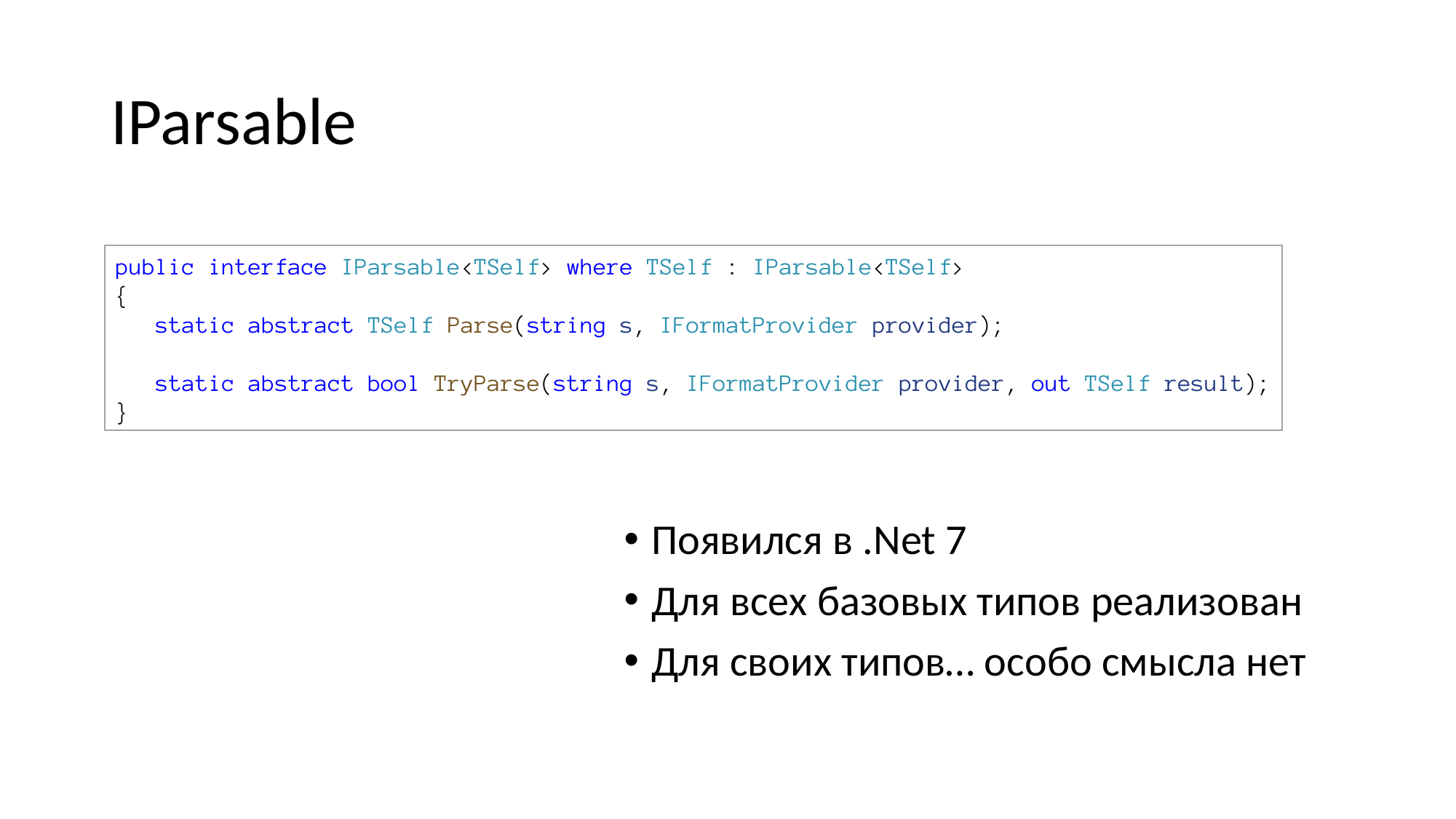

# IParsable
public interface IParsable<TSelf> where TSelf : IParsable<TSelf>
{
   static abstract TSelf Parse(string s, IFormatProvider provider);
   static abstract bool TryParse(string s, IFormatProvider provider, out TSelf result);
}
Появился в .Net 7
Для всех базовых типов реализован
Для своих типов… особо смысла нет